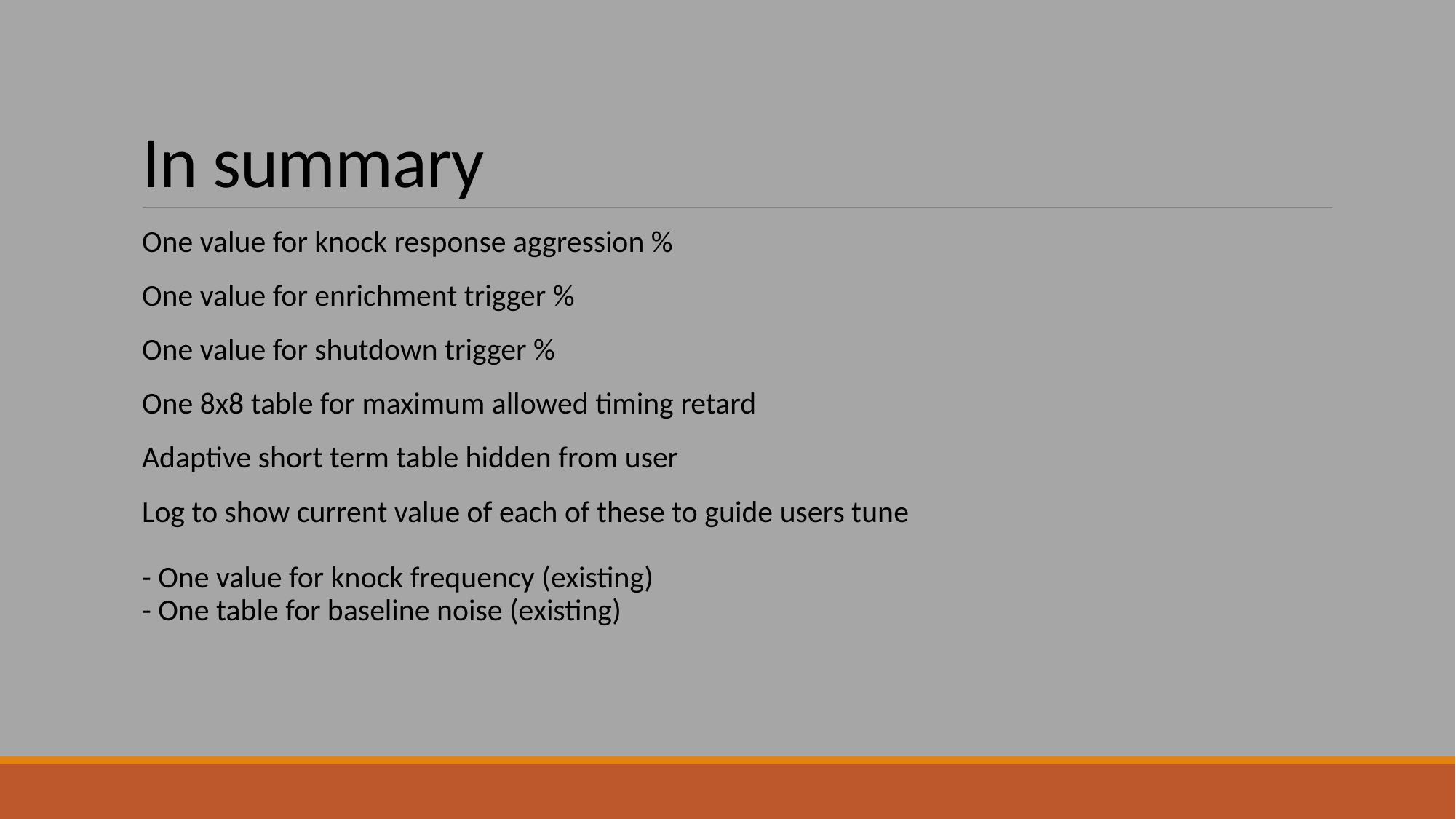

# In summary
One value for knock response aggression %
One value for enrichment trigger %
One value for shutdown trigger %
One 8x8 table for maximum allowed timing retard
Adaptive short term table hidden from user
Log to show current value of each of these to guide users tune
- One value for knock frequency (existing)
- One table for baseline noise (existing)